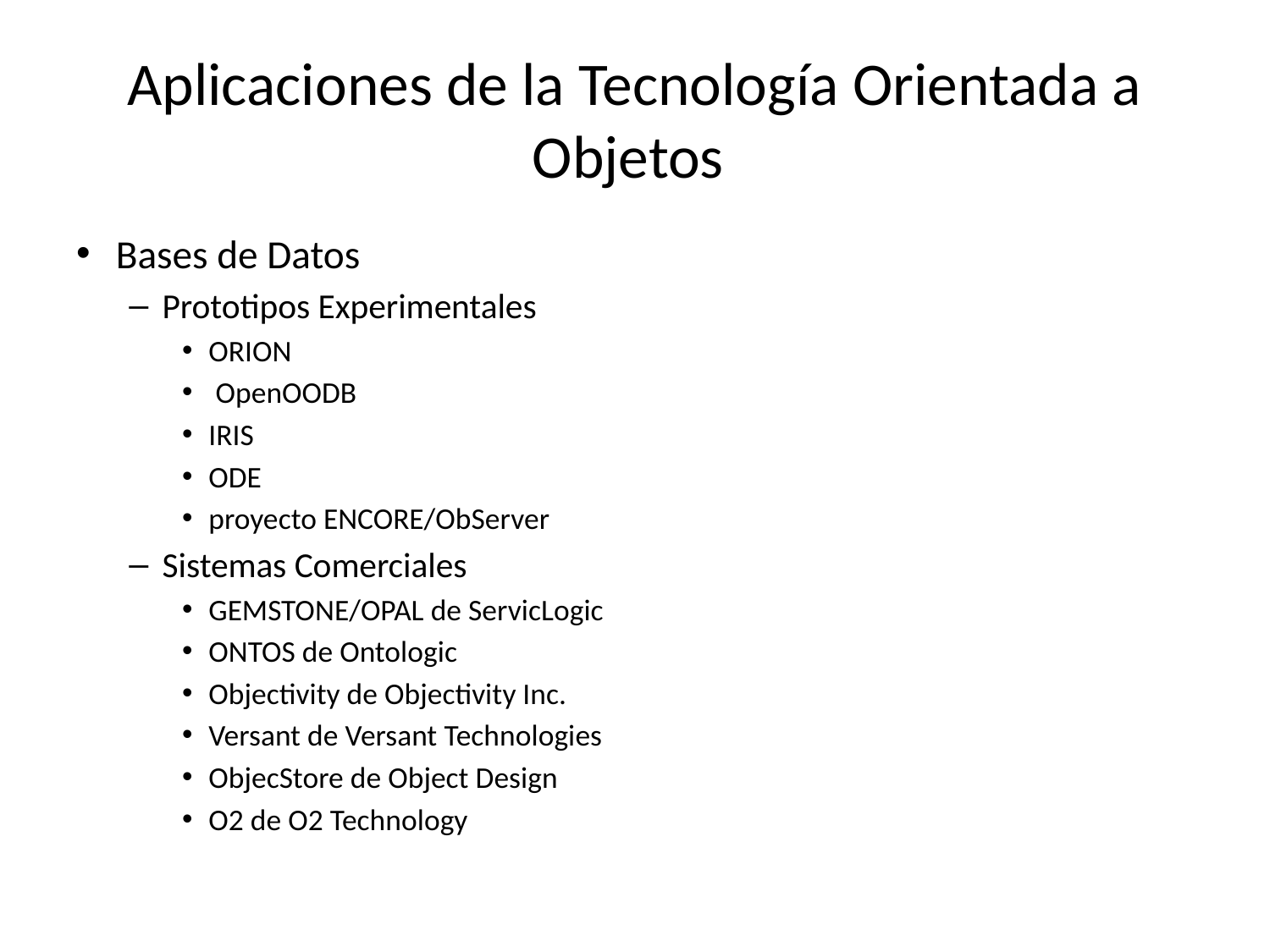

# Aplicaciones de la Tecnología Orientada a Objetos
Bases de Datos
Prototipos Experimentales
ORION
 OpenOODB
IRIS
ODE
proyecto ENCORE/ObServer
Sistemas Comerciales
GEMSTONE/OPAL de ServicLogic
ONTOS de Ontologic
Objectivity de Objectivity Inc.
Versant de Versant Technologies
ObjecStore de Object Design
O2 de O2 Technology